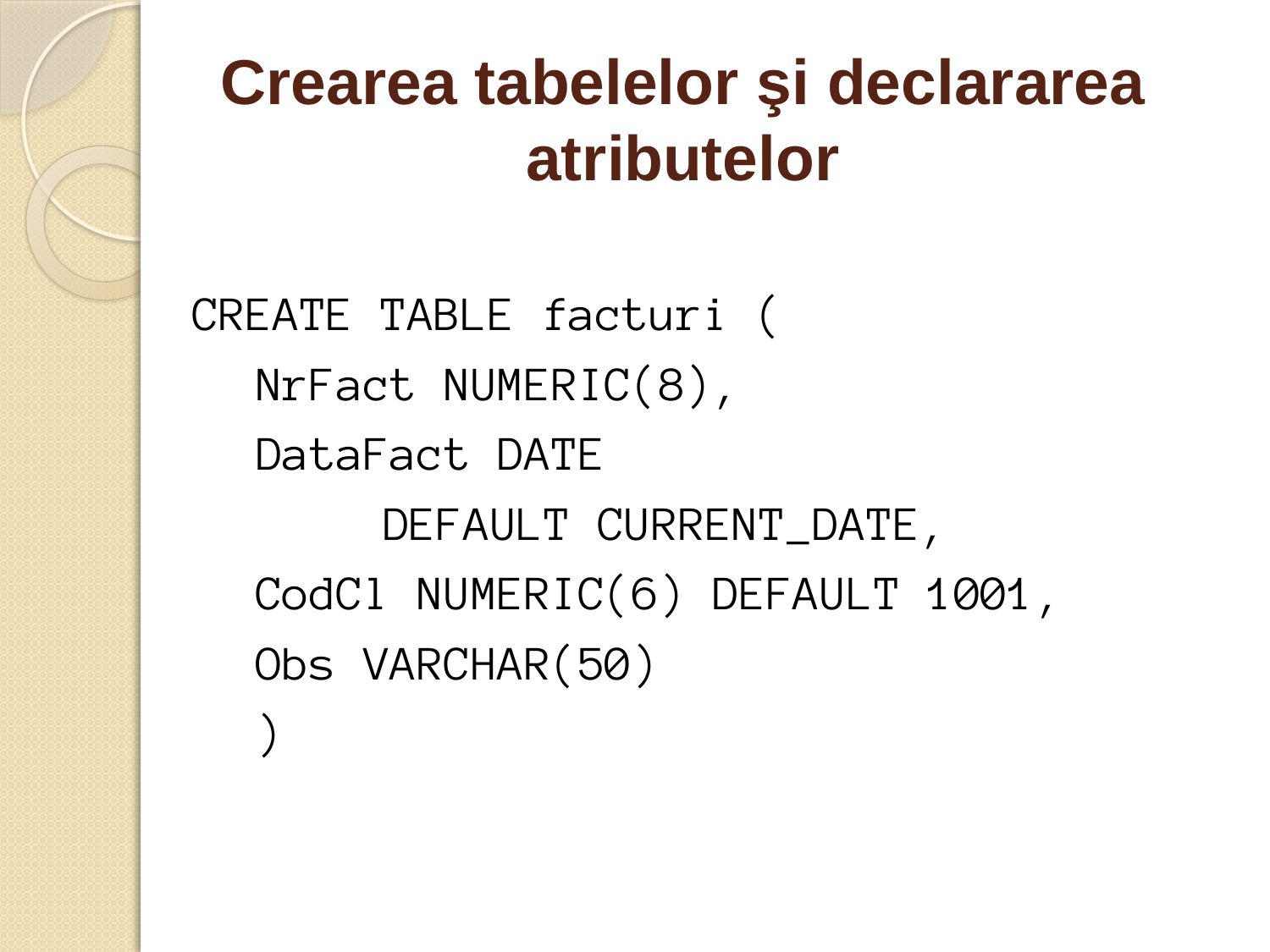

# Crearea tabelelor şi declararea atributelor

CREATE TABLE facturi (
	NrFact NUMERIC(8),
	DataFact DATE
		DEFAULT CURRENT_DATE,
	CodCl NUMERIC(6) DEFAULT 1001,
	Obs VARCHAR(50)
	)